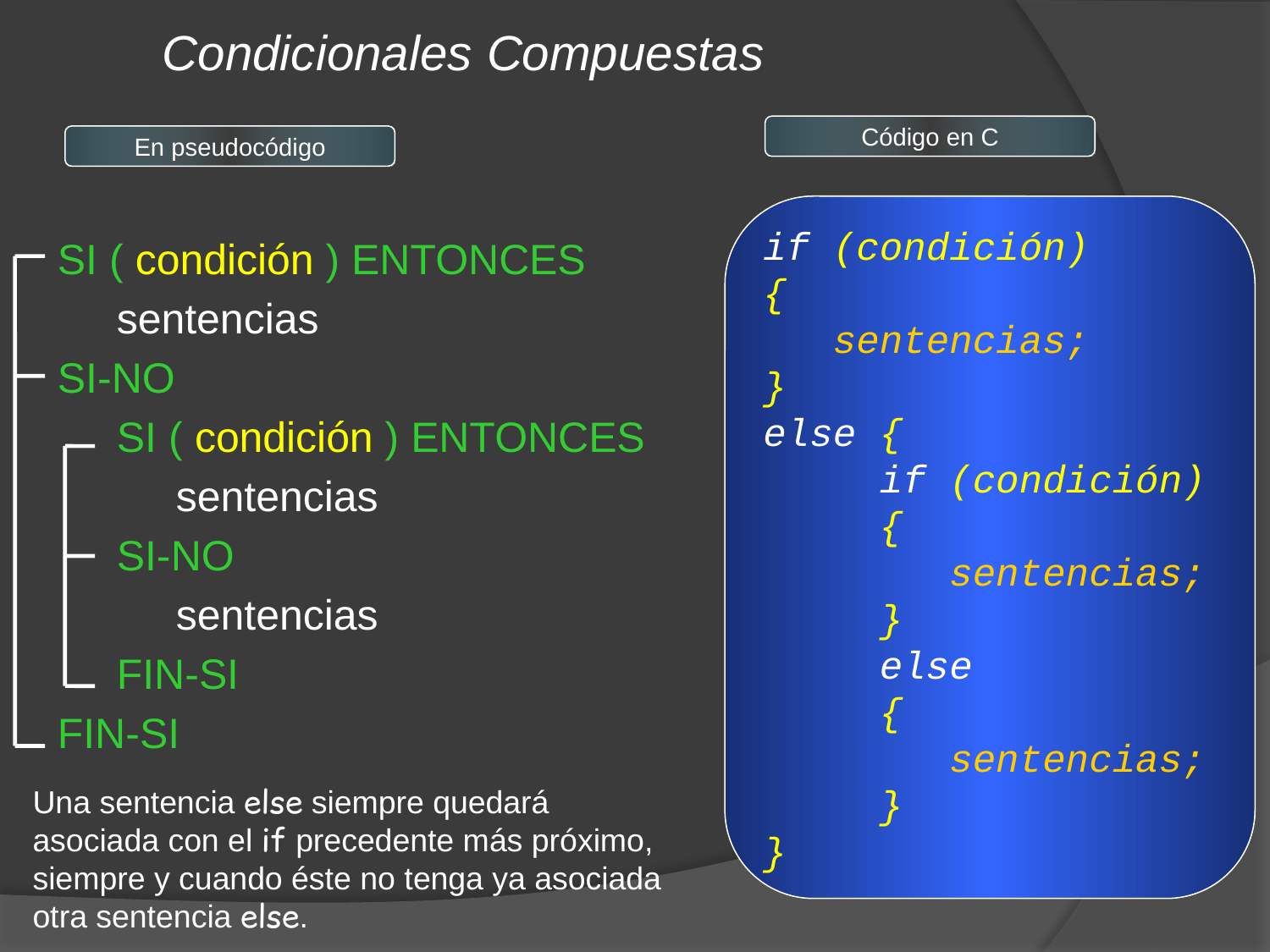

Condicionales Compuestas
 Código en C
 En pseudocódigo
if (condición)
{
   sentencias;
}
else {
     if (condición)
     {
        sentencias;
     }
     else
     {
        sentencias;
     }
}
SI ( condición ) ENTONCES
     sentencias
SI-NO
     SI ( condición ) ENTONCES
          sentencias
     SI-NO
          sentencias
     FIN-SI
FIN-SI

Una sentencia else siempre quedará asociada con el if precedente más próximo, siempre y cuando éste no tenga ya asociada otra sentencia else.